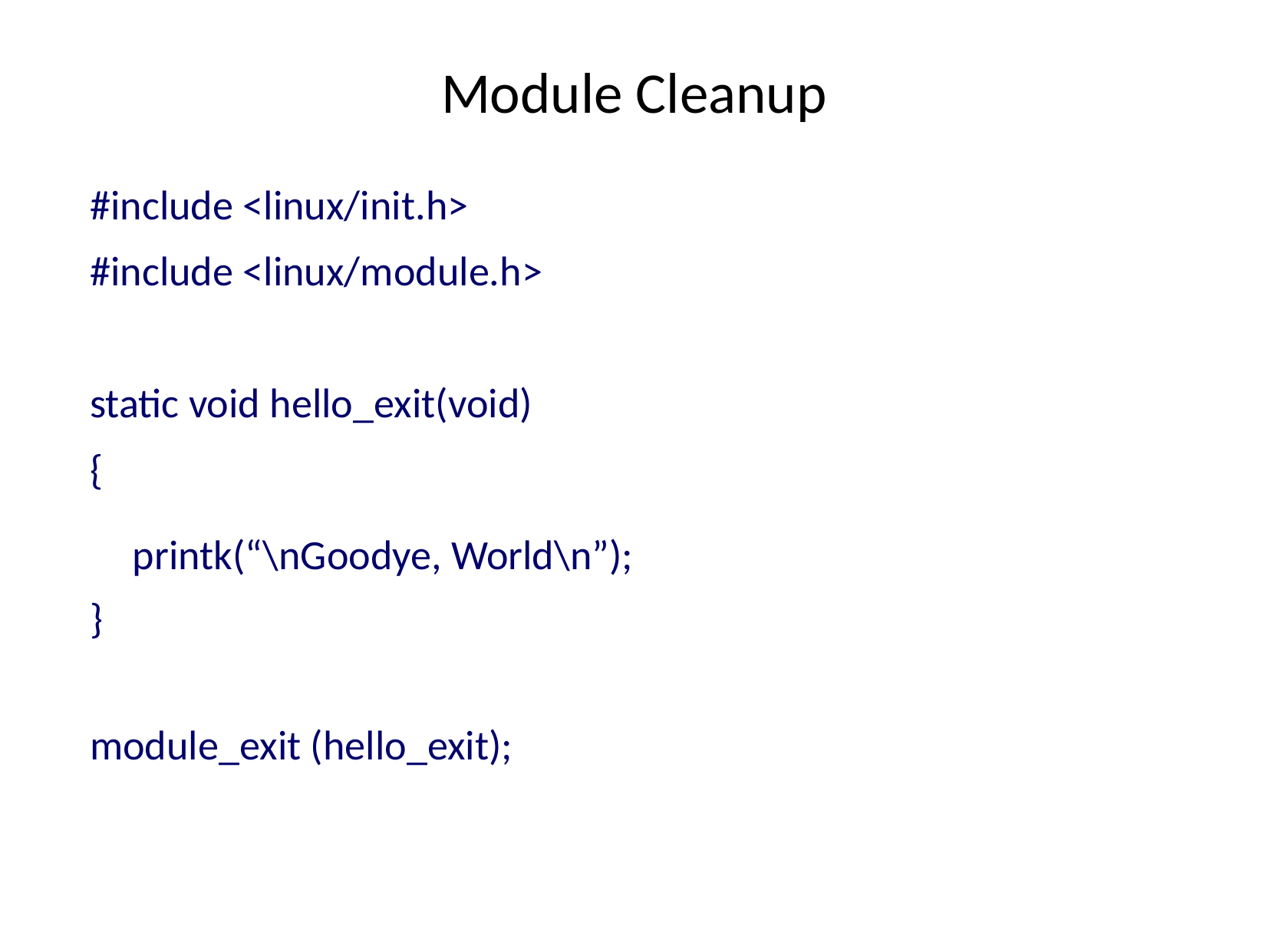

# Module Cleanup
#include <linux/init.h>
#include <linux/module.h>

static void hello_exit(void)‏
{
	printk(“\nGoodye, World\n”);
}

module_exit (hello_exit);